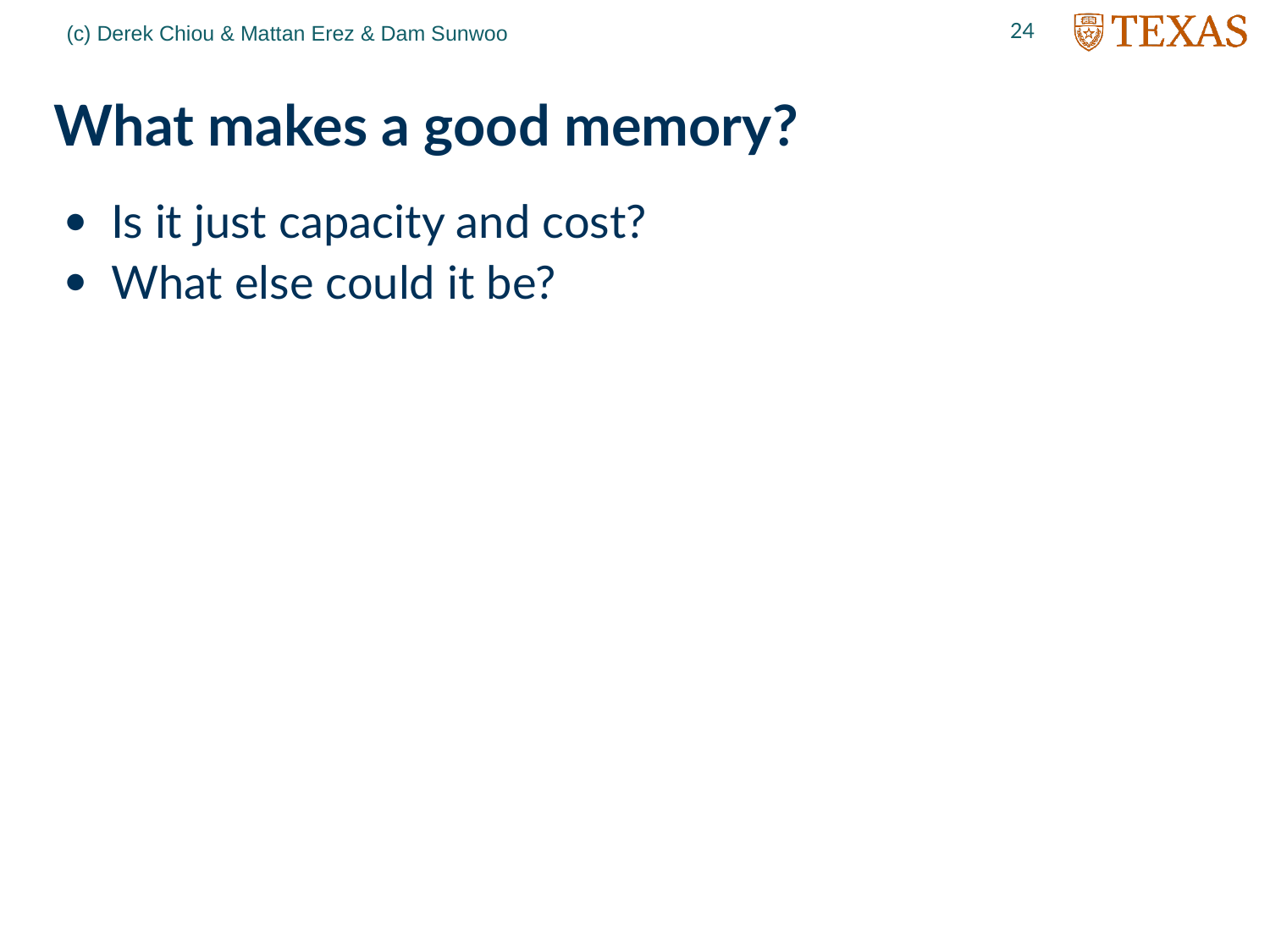

24
(c) Derek Chiou & Mattan Erez & Dam Sunwoo
# What makes a good memory?
Is it just capacity and cost?
What else could it be?